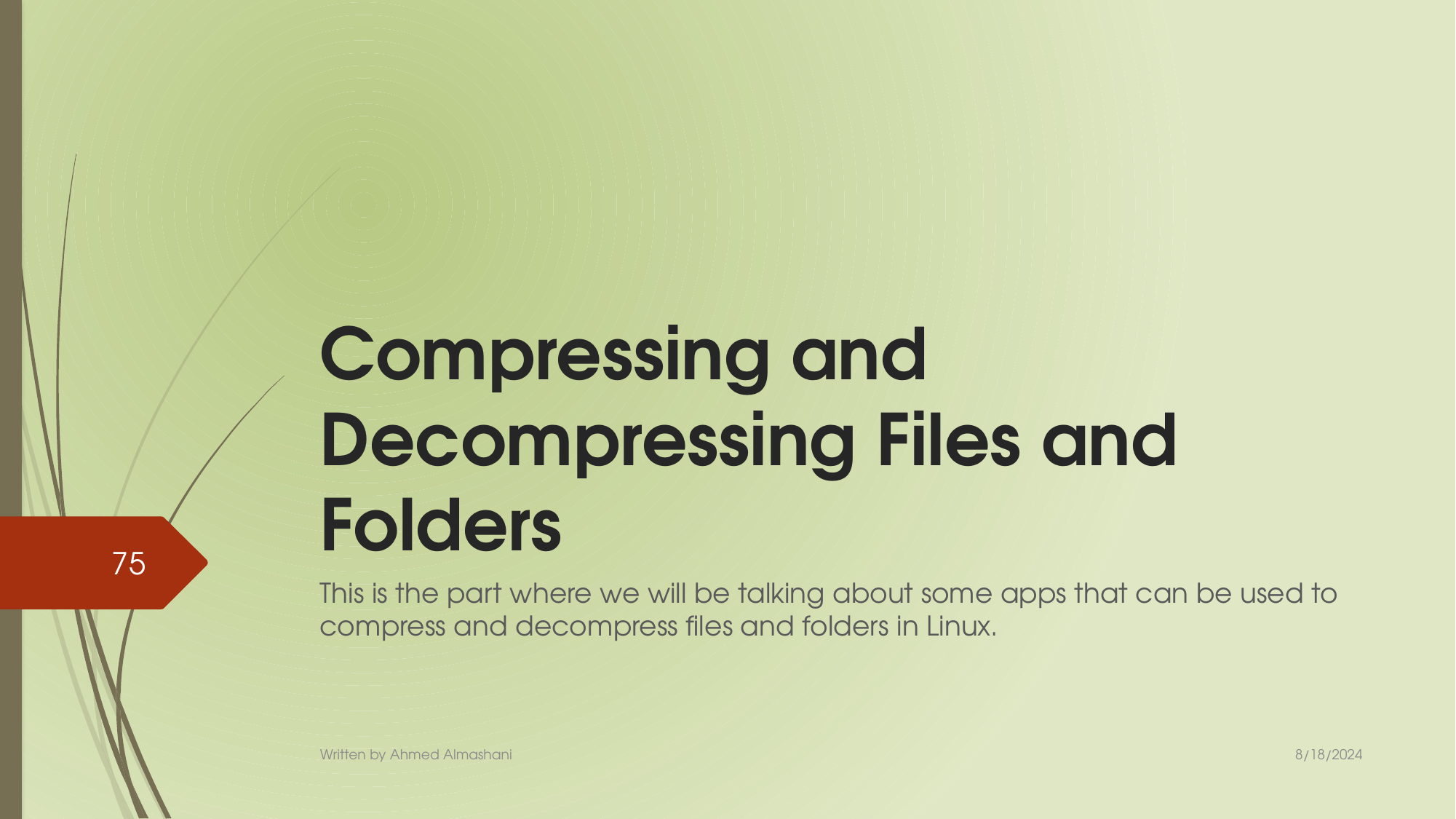

# Compressing and Decompressing Files and Folders
75
This is the part where we will be talking about some apps that can be used to compress and decompress files and folders in Linux.
8/18/2024
Written by Ahmed Almashani